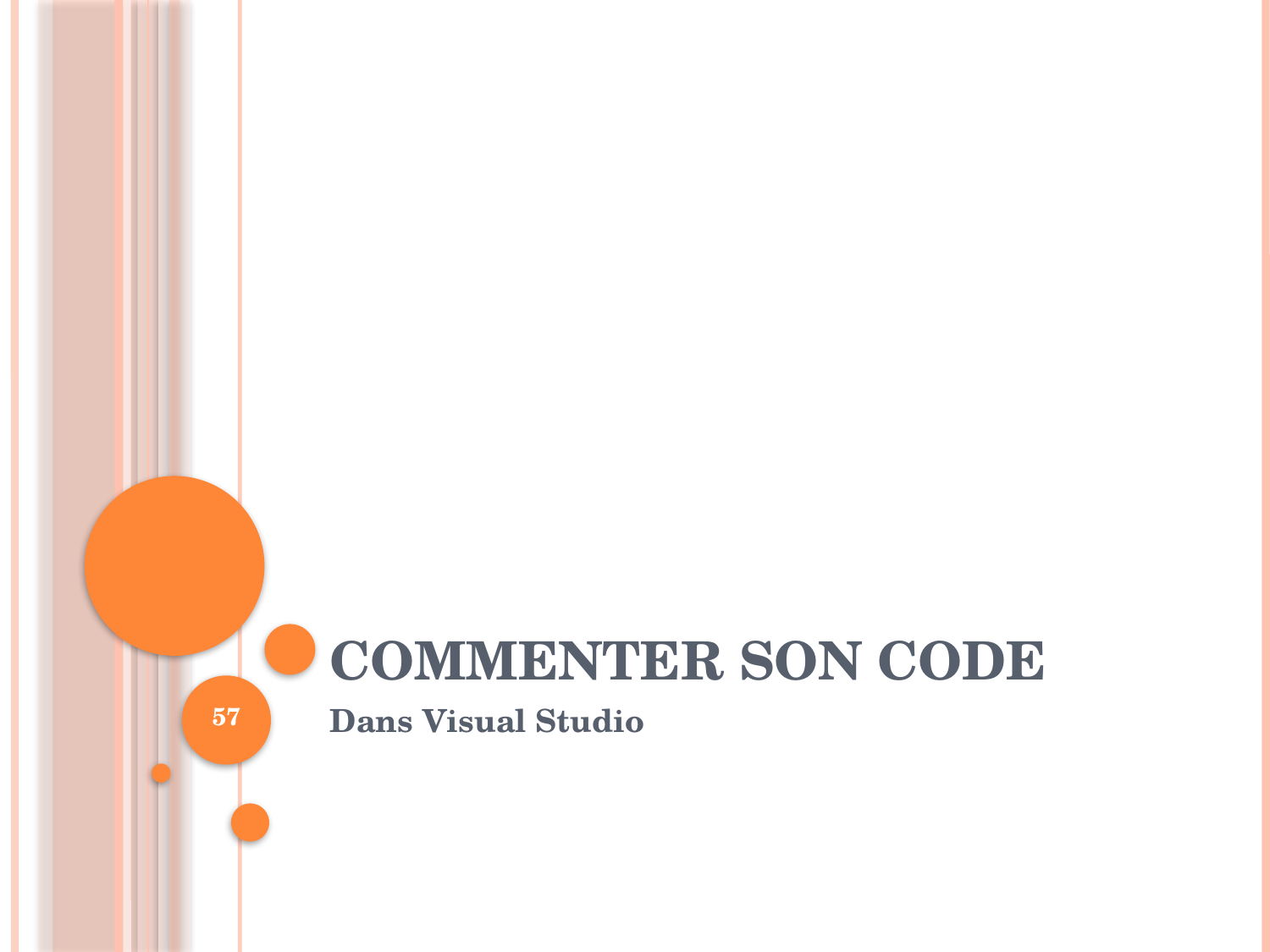

# Commenter son code
57
Dans Visual Studio